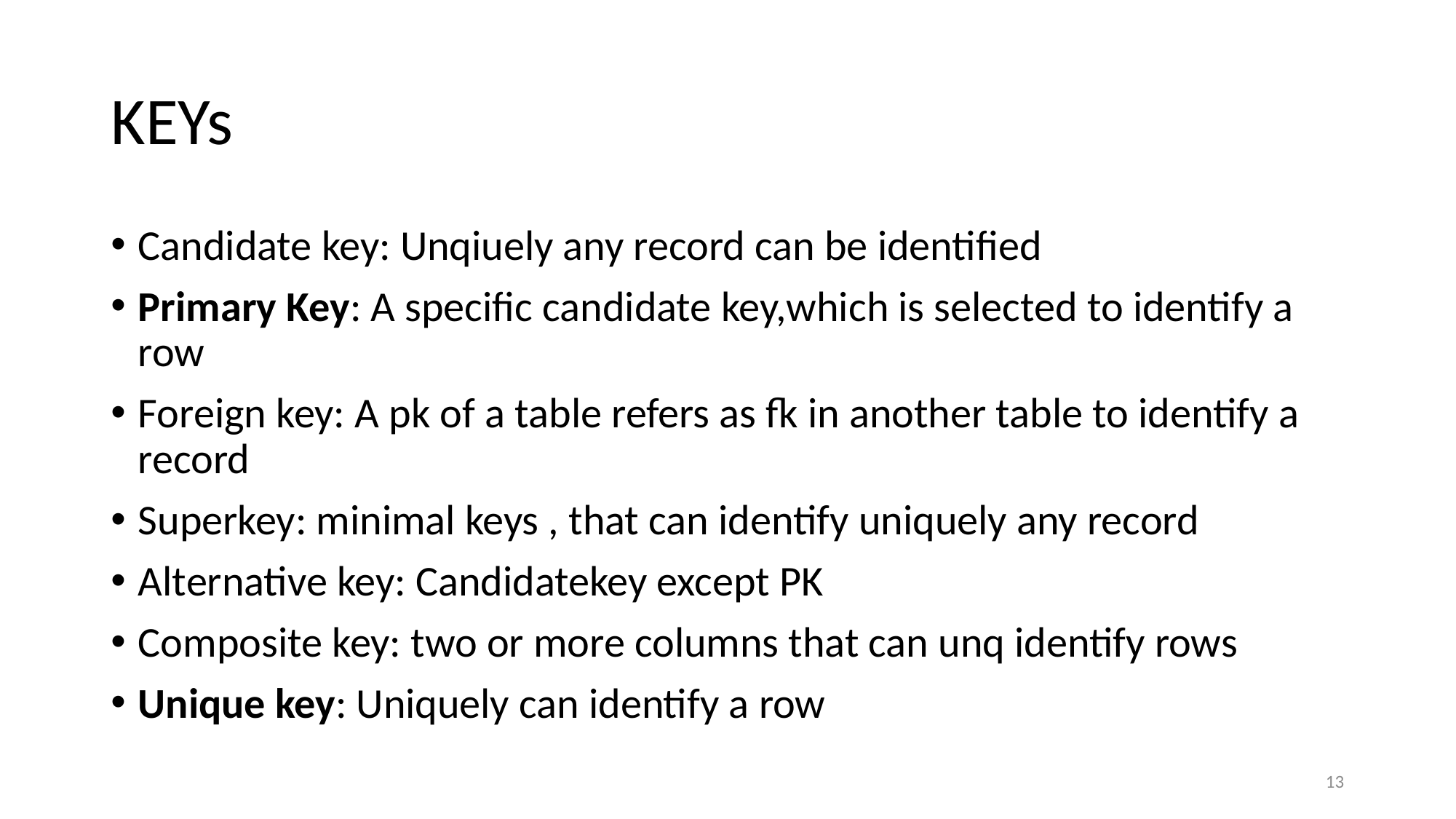

# KEYs
Candidate key: Unqiuely any record can be identified
Primary Key: A specific candidate key,which is selected to identify a row
Foreign key: A pk of a table refers as fk in another table to identify a record
Superkey: minimal keys , that can identify uniquely any record
Alternative key: Candidatekey except PK
Composite key: two or more columns that can unq identify rows
Unique key: Uniquely can identify a row

13